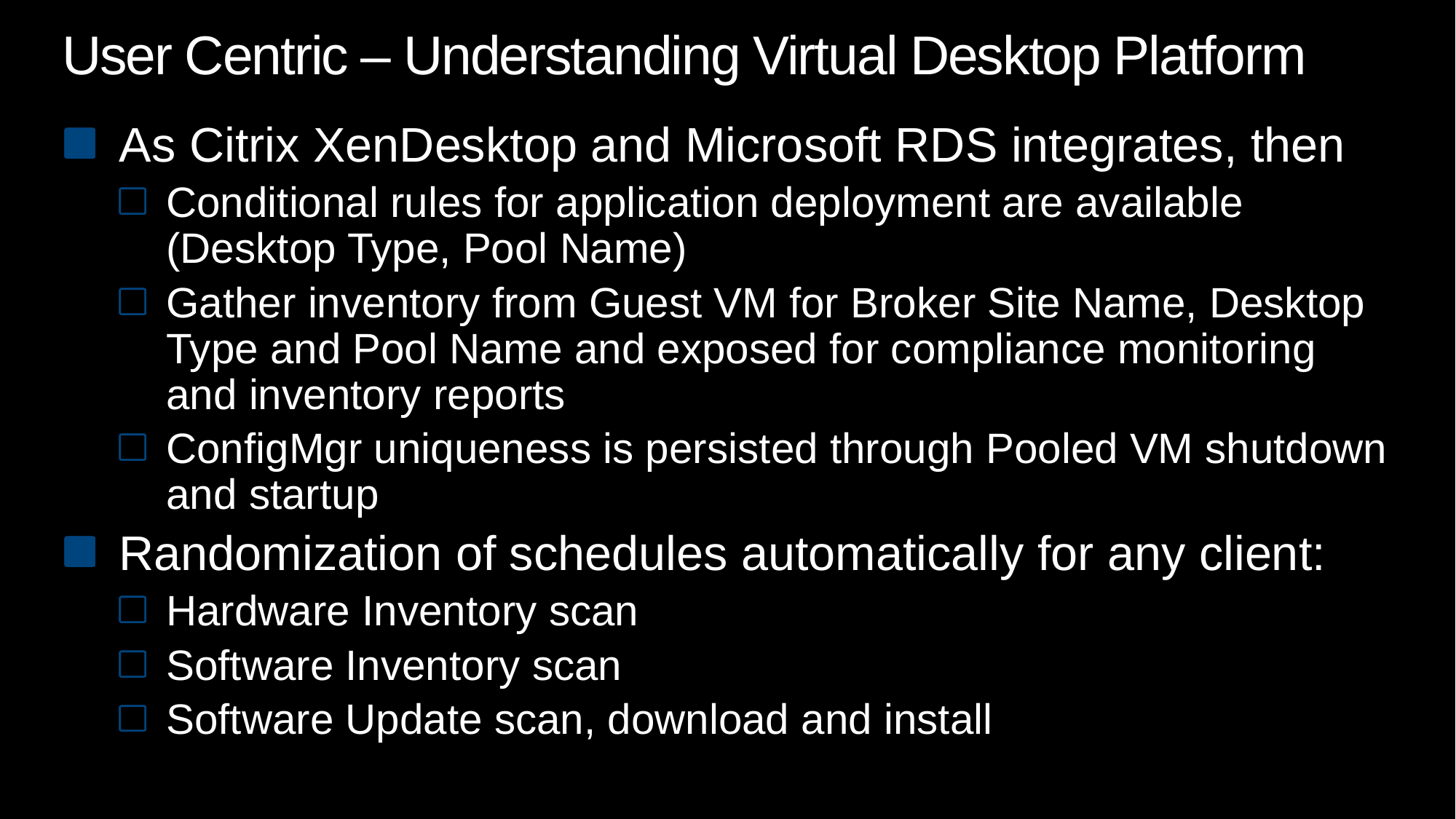

# User Centric – Understanding Virtual Desktop Platform
As Citrix XenDesktop and Microsoft RDS integrates, then
Conditional rules for application deployment are available (Desktop Type, Pool Name)
Gather inventory from Guest VM for Broker Site Name, Desktop Type and Pool Name and exposed for compliance monitoring and inventory reports
ConfigMgr uniqueness is persisted through Pooled VM shutdown and startup
Randomization of schedules automatically for any client:
Hardware Inventory scan
Software Inventory scan
Software Update scan, download and install